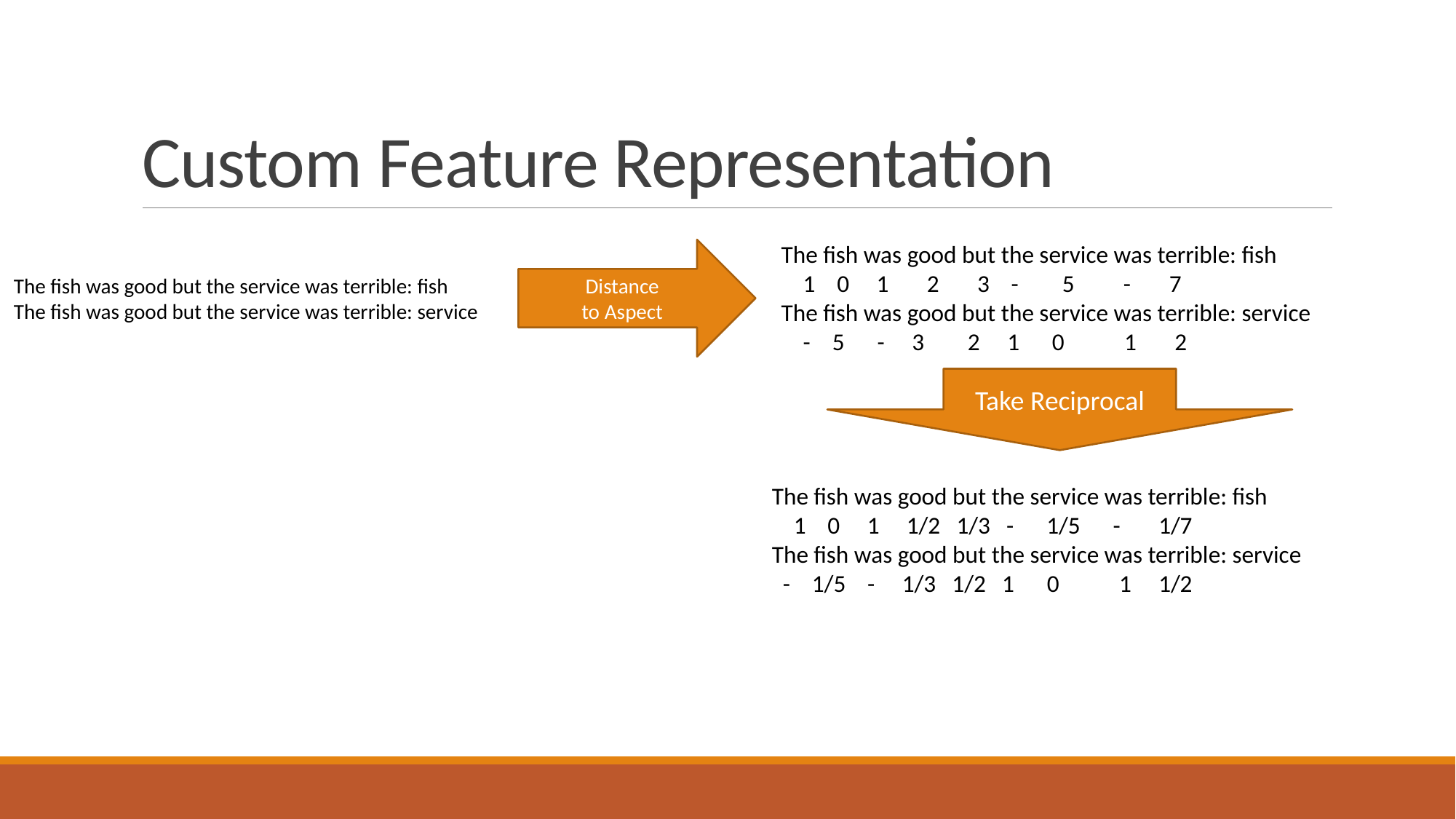

# Custom Feature Representation
The fish was good but the service was terrible: fish
    1    0     1       2       3    -        5         -       7
The fish was good but the service was terrible: service
    -    5      -     3        2     1      0           1       2
Distance
to Aspect
The fish was good but the service was terrible: fish
The fish was good but the service was terrible: service
Take Reciprocal
The fish was good but the service was terrible: fish
    1    0     1     1/2   1/3   -      1/5      -       1/7
The fish was good but the service was terrible: service
  -    1/5    -     1/3   1/2   1      0           1     1/2